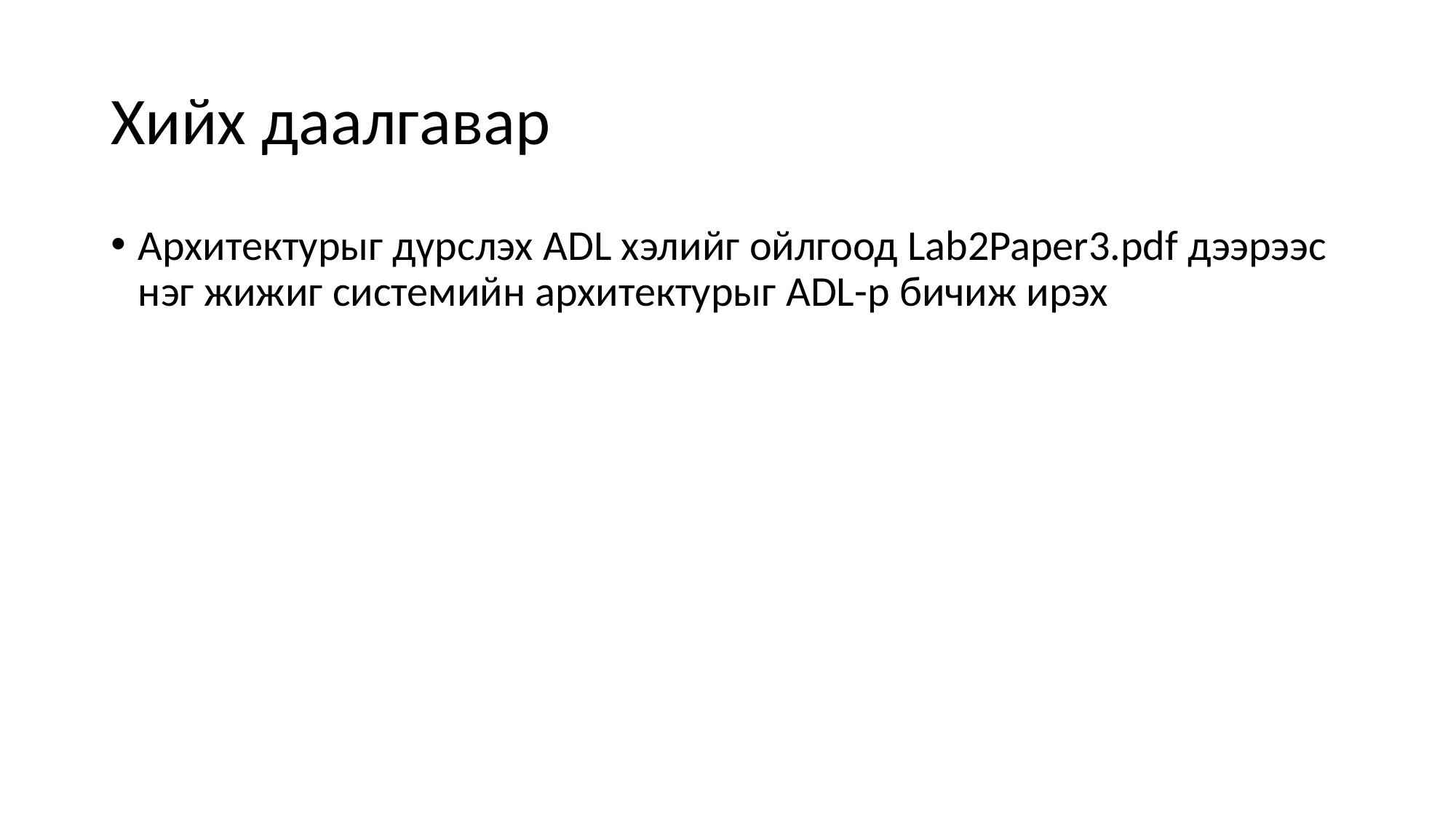

# Хийх даалгавар
Архитектурыг дүрслэх ADL хэлийг ойлгоод Lab2Paper3.pdf дээрээс нэг жижиг системийн архитектурыг ADL-р бичиж ирэх